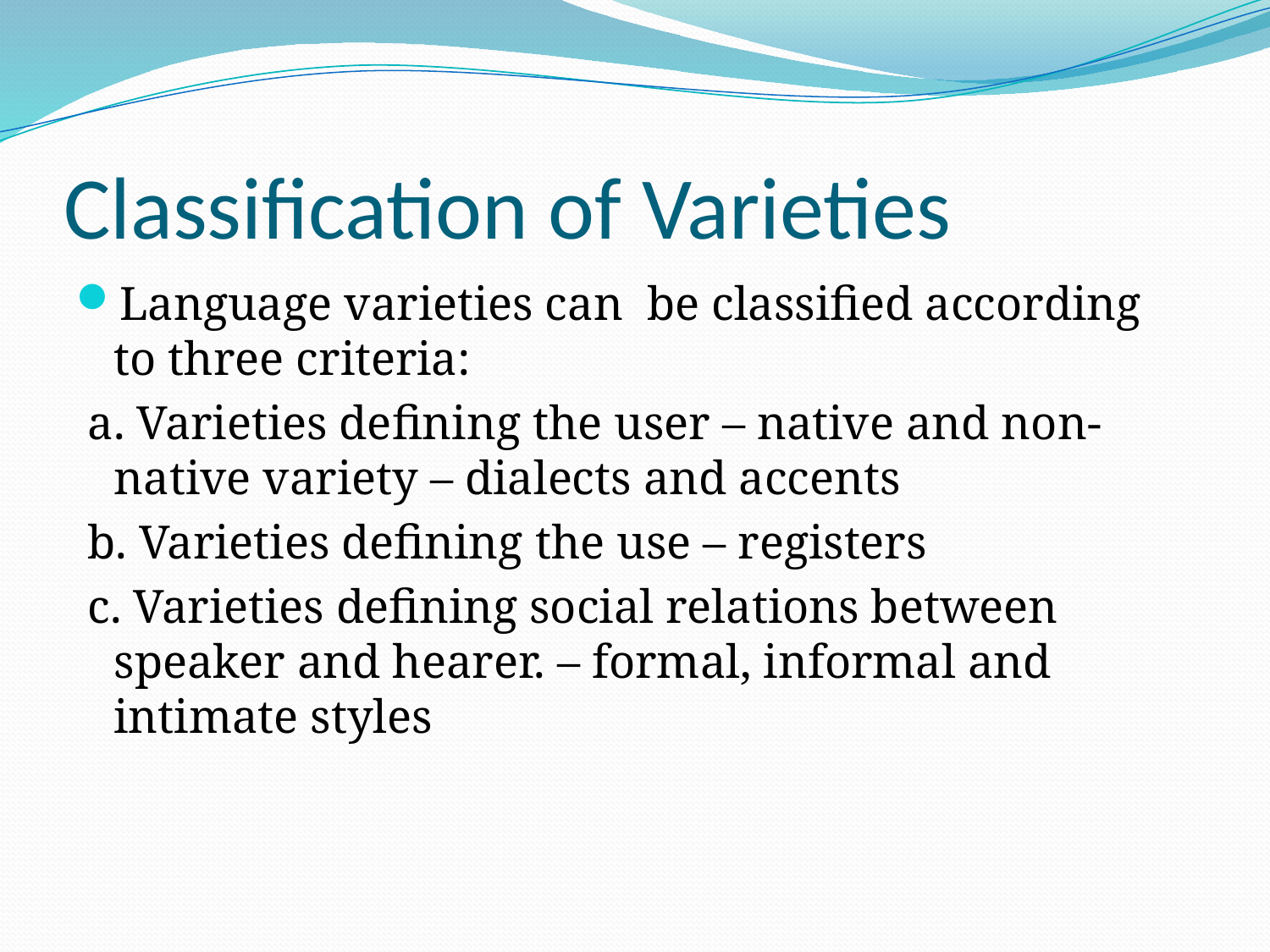

# Classification of Varieties
Language varieties can  be classified according to three criteria:
 a. Varieties defining the user – native and non-   native variety – dialects and accents
 b. Varieties defining the use – registers
 c. Varieties defining social relations between speaker and hearer. – formal, informal and intimate styles